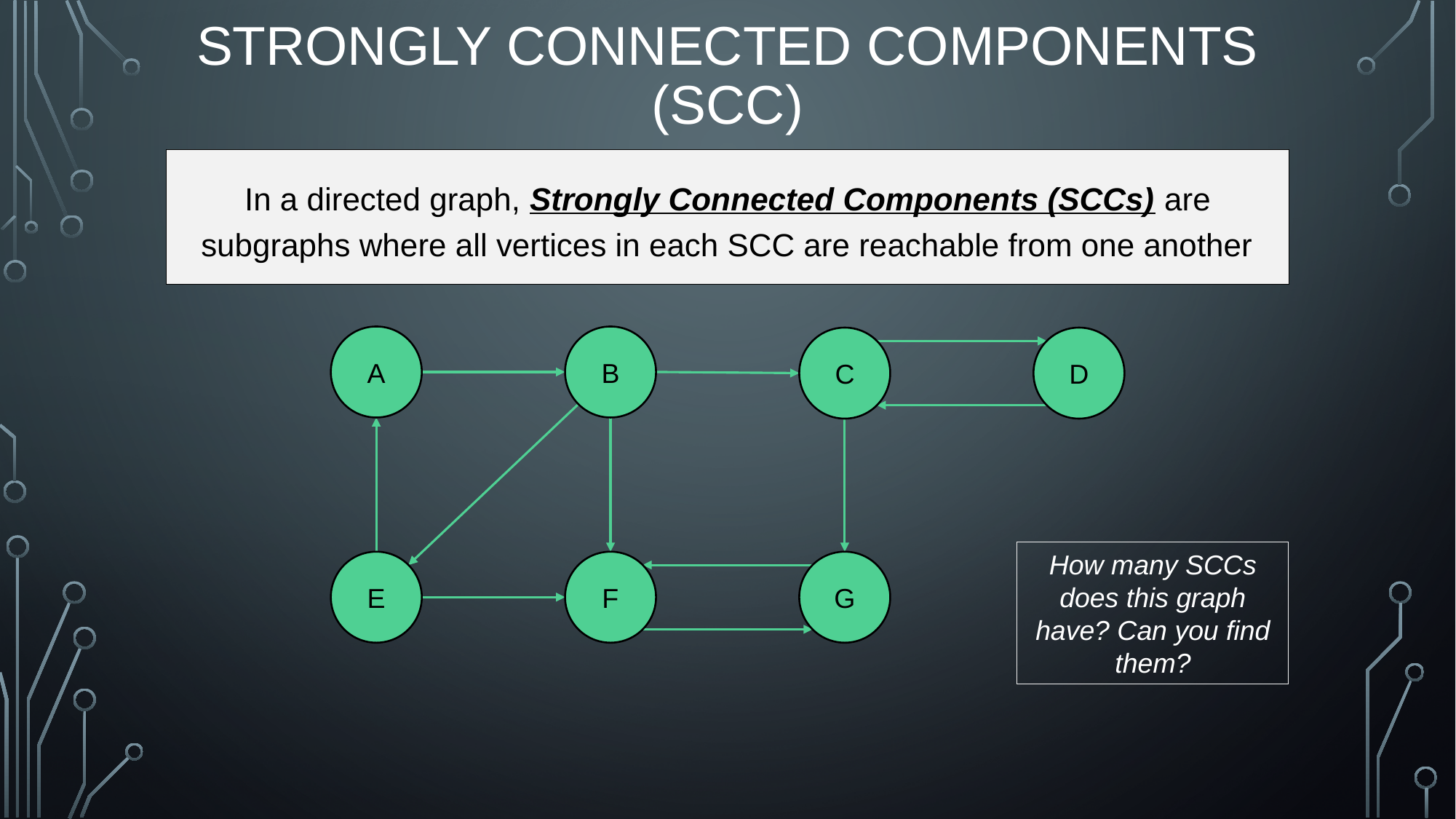

# Strongly Connected Components (SCC)
In a directed graph, Strongly Connected Components (SCCs) are subgraphs where all vertices in each SCC are reachable from one another
A
B
C
D
G
E
F
How many SCCs does this graph have? Can you find them?